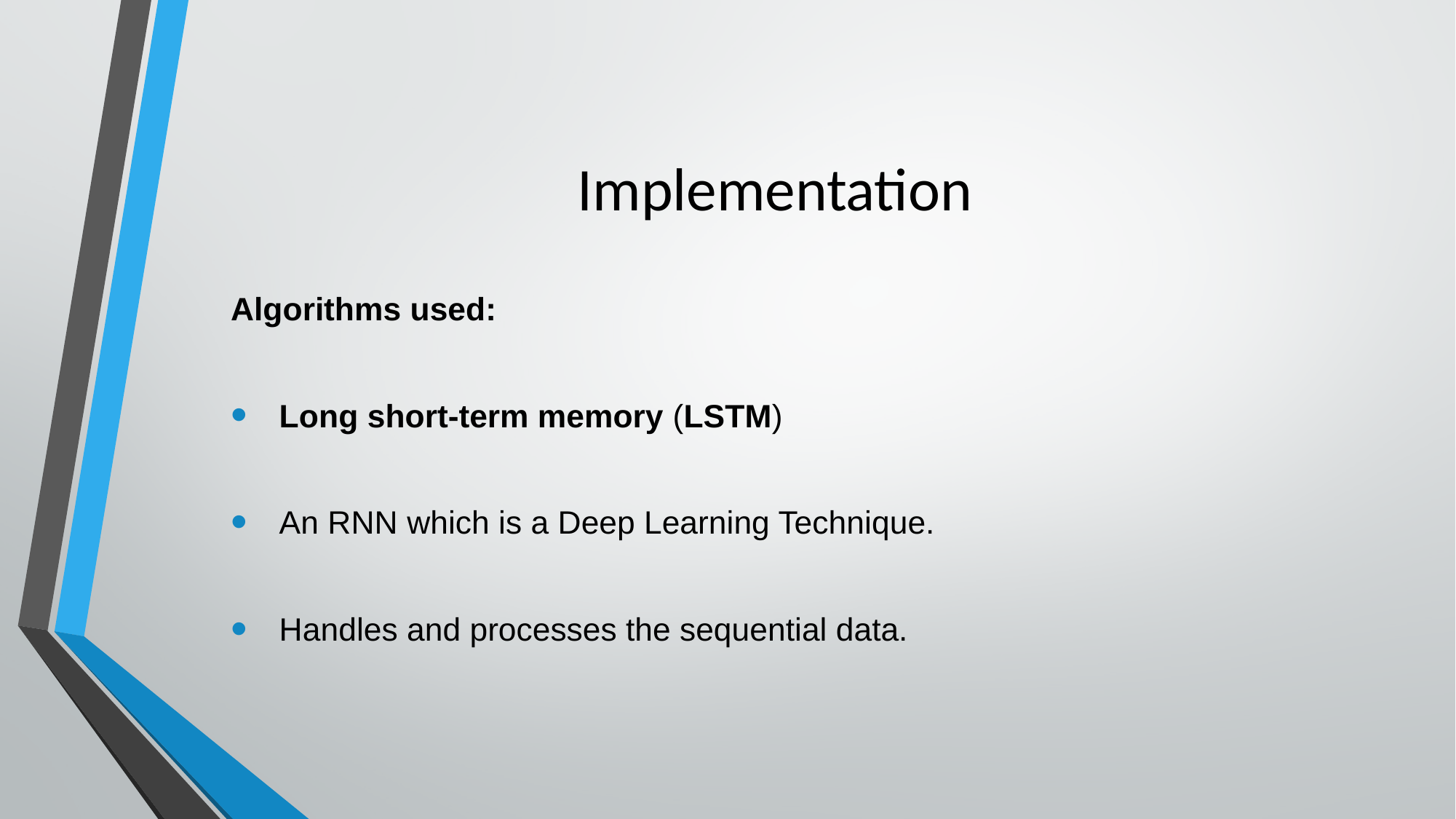

# Implementation
Algorithms used:

Long short-term memory (LSTM)

An RNN which is a Deep Learning Technique.

Handles and processes the sequential data.